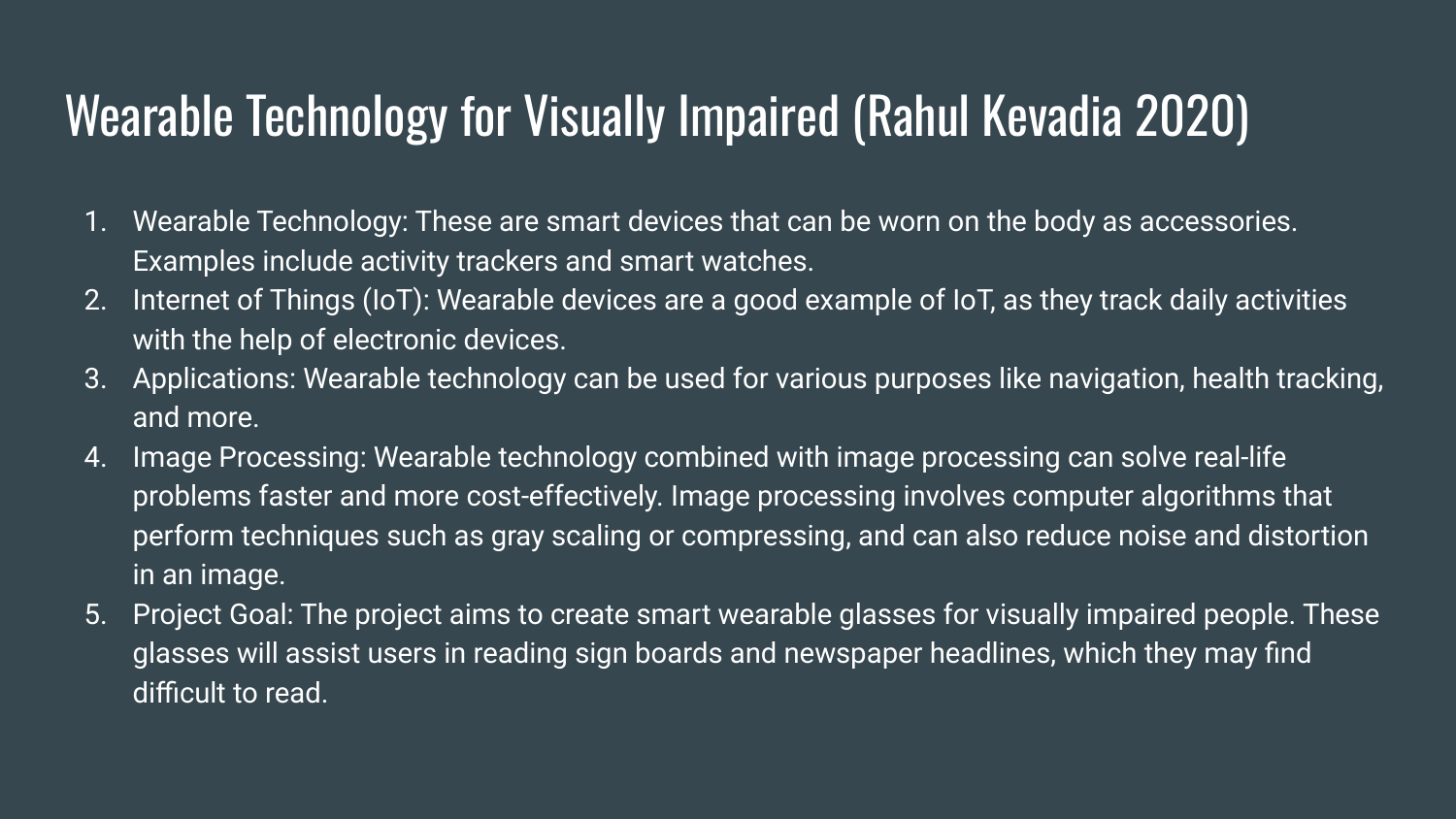

# Wearable Technology for Visually Impaired (Rahul Kevadia 2020)
Wearable Technology: These are smart devices that can be worn on the body as accessories. Examples include activity trackers and smart watches.
Internet of Things (IoT): Wearable devices are a good example of IoT, as they track daily activities with the help of electronic devices.
Applications: Wearable technology can be used for various purposes like navigation, health tracking, and more.
Image Processing: Wearable technology combined with image processing can solve real-life problems faster and more cost-effectively. Image processing involves computer algorithms that perform techniques such as gray scaling or compressing, and can also reduce noise and distortion in an image.
Project Goal: The project aims to create smart wearable glasses for visually impaired people. These glasses will assist users in reading sign boards and newspaper headlines, which they may find difficult to read.